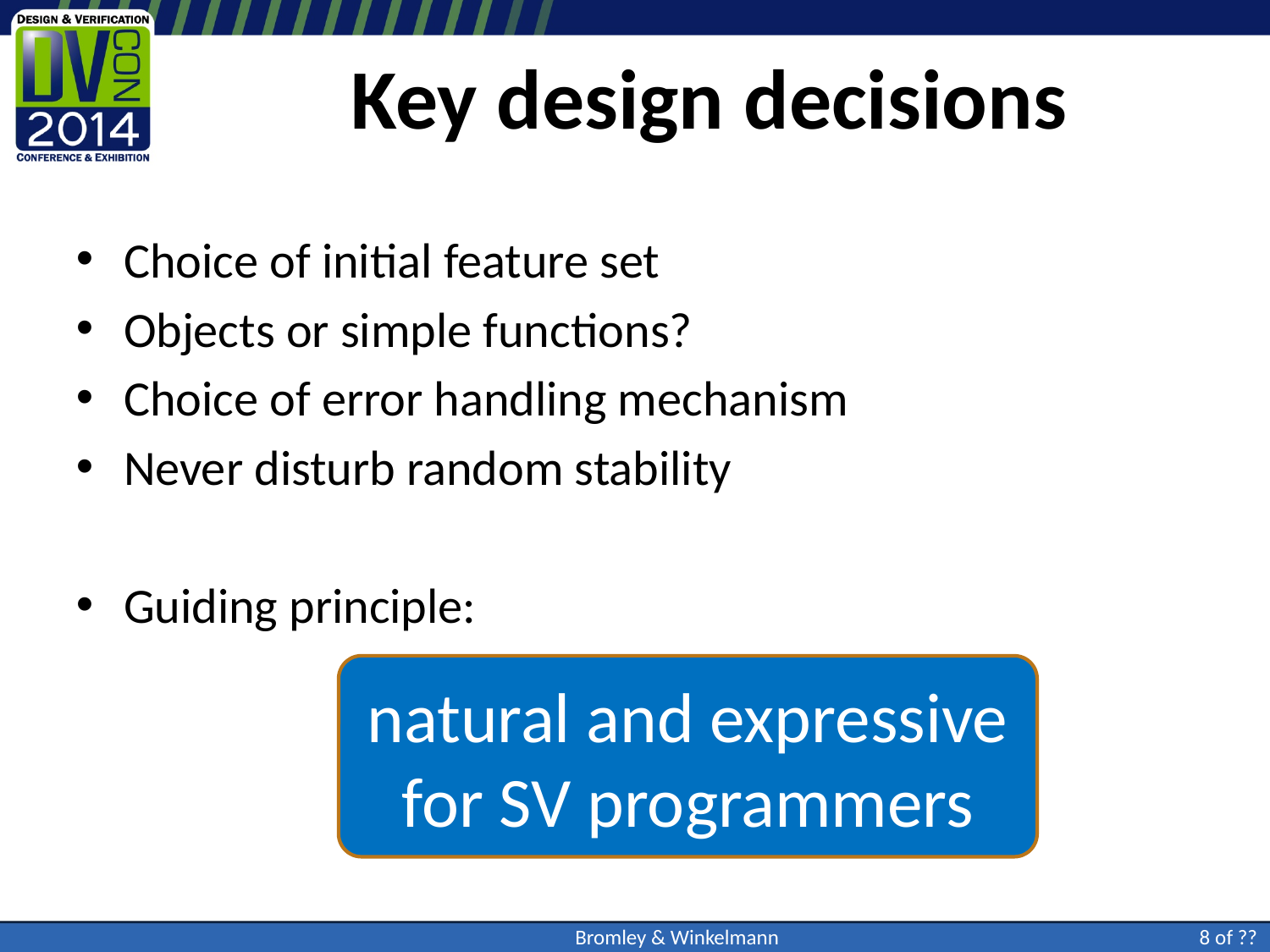

# Key design decisions
Choice of initial feature set
Objects or simple functions?
Choice of error handling mechanism
Never disturb random stability

Guiding principle:
natural and expressive
for SV programmers